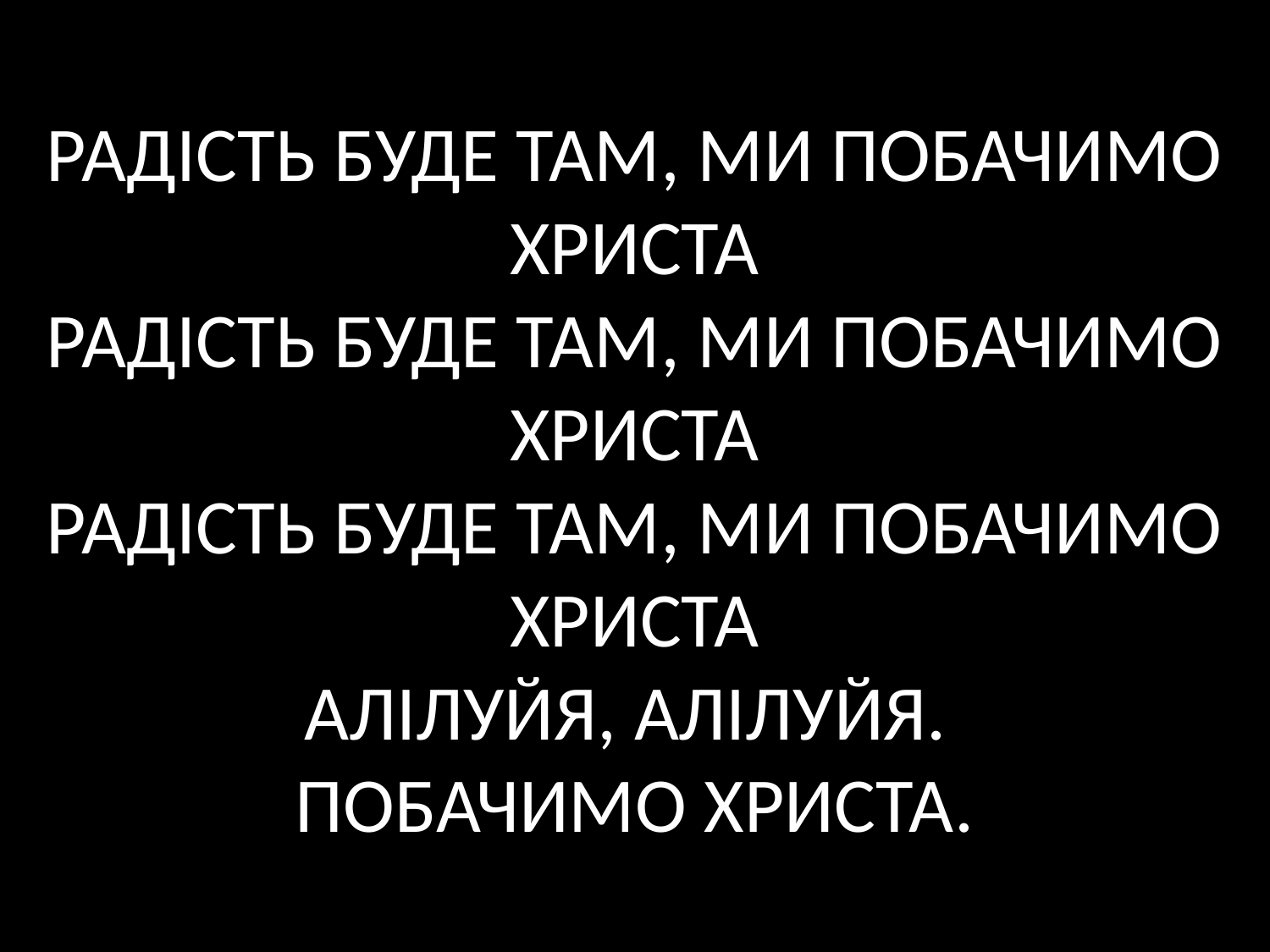

# РАДІСТЬ БУДЕ ТАМ, МИ ПОБАЧИМО ХРИСТА РАДІСТЬ БУДЕ ТАМ, МИ ПОБАЧИМО ХРИСТА РАДІСТЬ БУДЕ ТАМ, МИ ПОБАЧИМО ХРИСТА АЛІЛУЙЯ, АЛІЛУЙЯ. ПОБАЧИМО ХРИСТА.